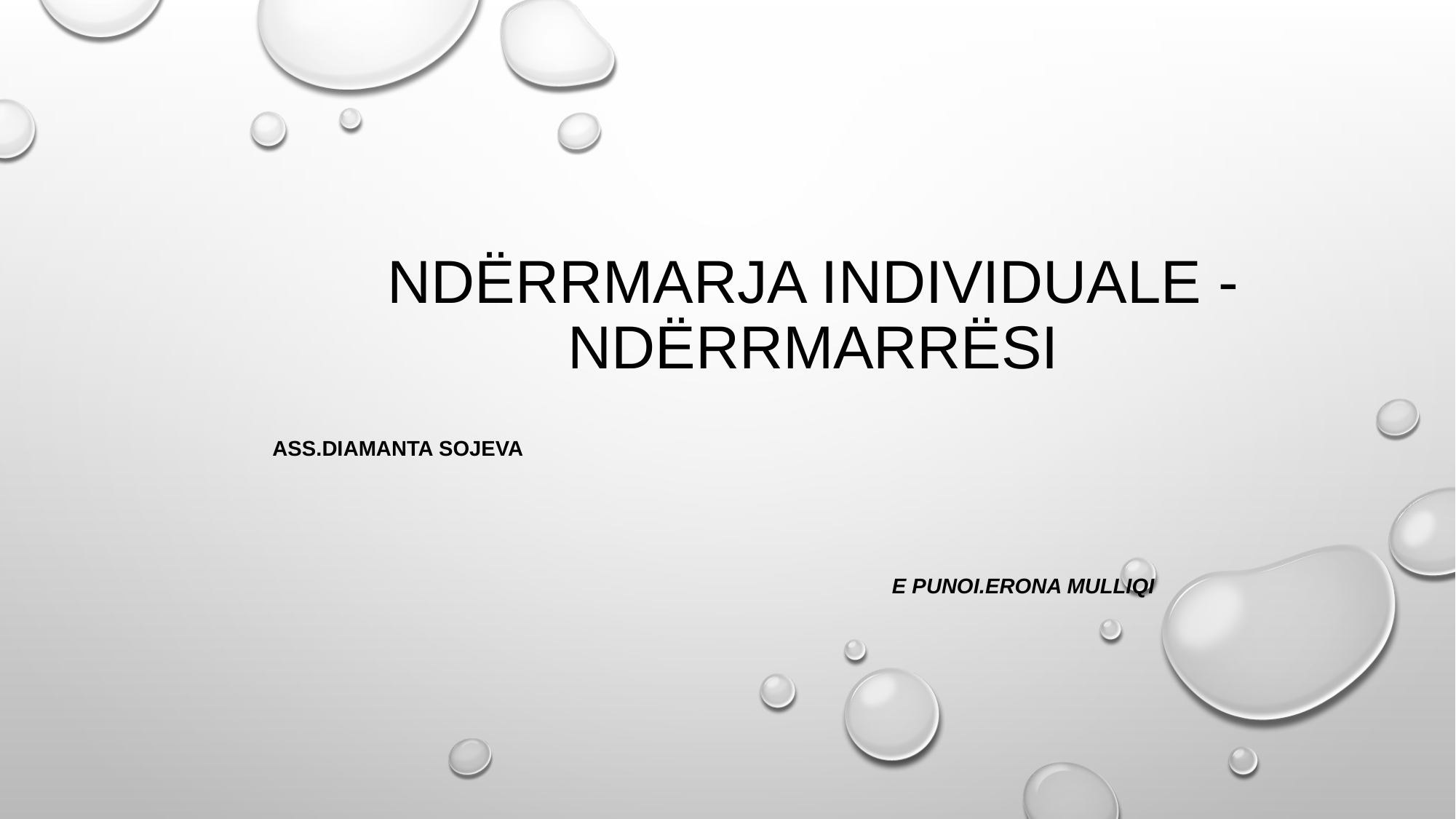

# NDëRRMARJA INDIVIDUALE - NDëRRMARRëSI
ASS.diamanta sojEVA

E PUNOI.ERONA MULLIQI